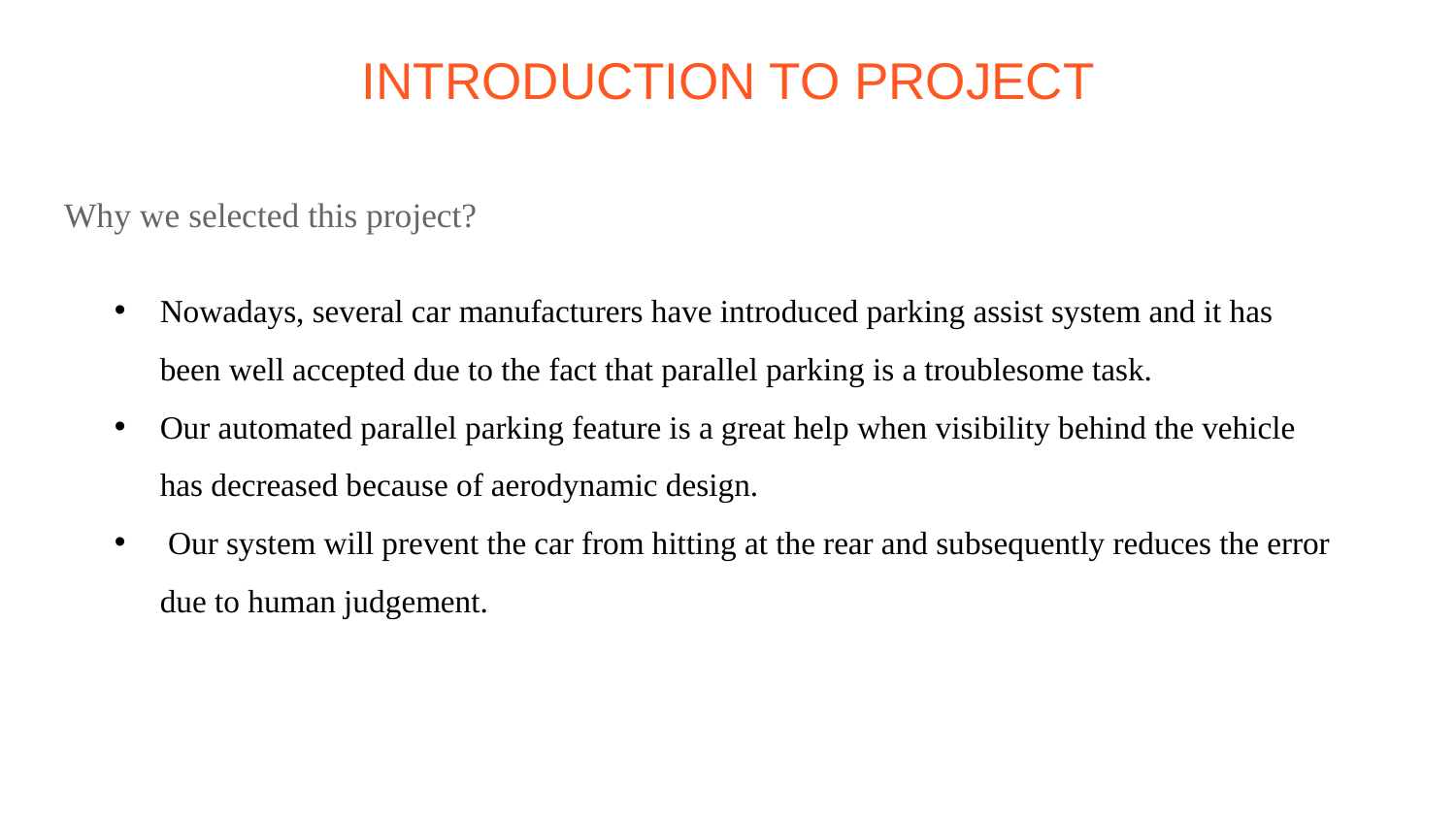

# INTRODUCTION TO PROJECT
Why we selected this project?
Nowadays, several car manufacturers have introduced parking assist system and it has been well accepted due to the fact that parallel parking is a troublesome task.
Our automated parallel parking feature is a great help when visibility behind the vehicle has decreased because of aerodynamic design.
 Our system will prevent the car from hitting at the rear and subsequently reduces the error due to human judgement.